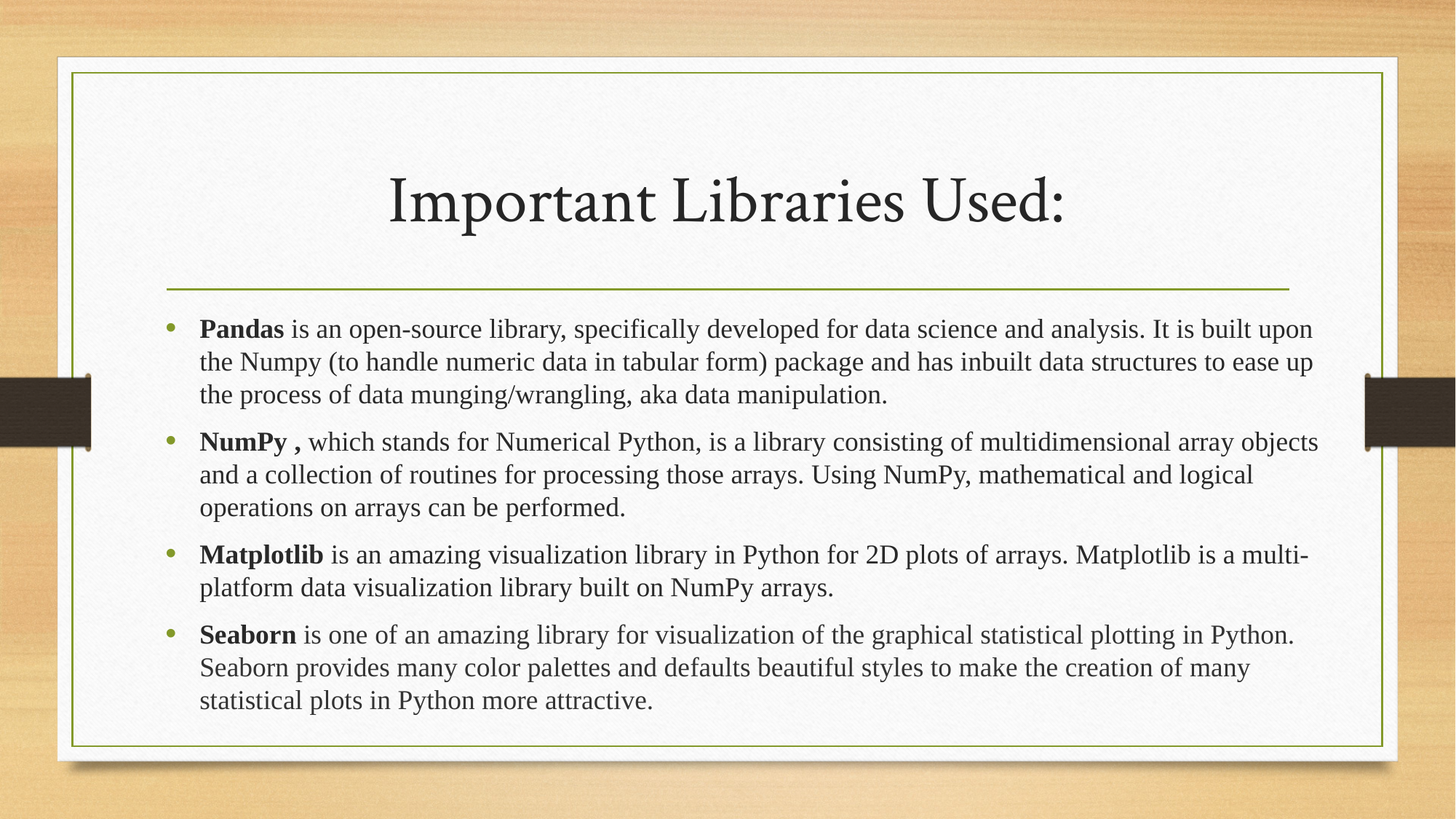

# Important Libraries Used:
Pandas is an open-source library, specifically developed for data science and analysis. It is built upon the Numpy (to handle numeric data in tabular form) package and has inbuilt data structures to ease up the process of data munging/wrangling, aka data manipulation.
NumPy , which stands for Numerical Python, is a library consisting of multidimensional array objects and a collection of routines for processing those arrays. Using NumPy, mathematical and logical operations on arrays can be performed.
Matplotlib is an amazing visualization library in Python for 2D plots of arrays. Matplotlib is a multi-platform data visualization library built on NumPy arrays.
Seaborn is one of an amazing library for visualization of the graphical statistical plotting in Python. Seaborn provides many color palettes and defaults beautiful styles to make the creation of many statistical plots in Python more attractive.